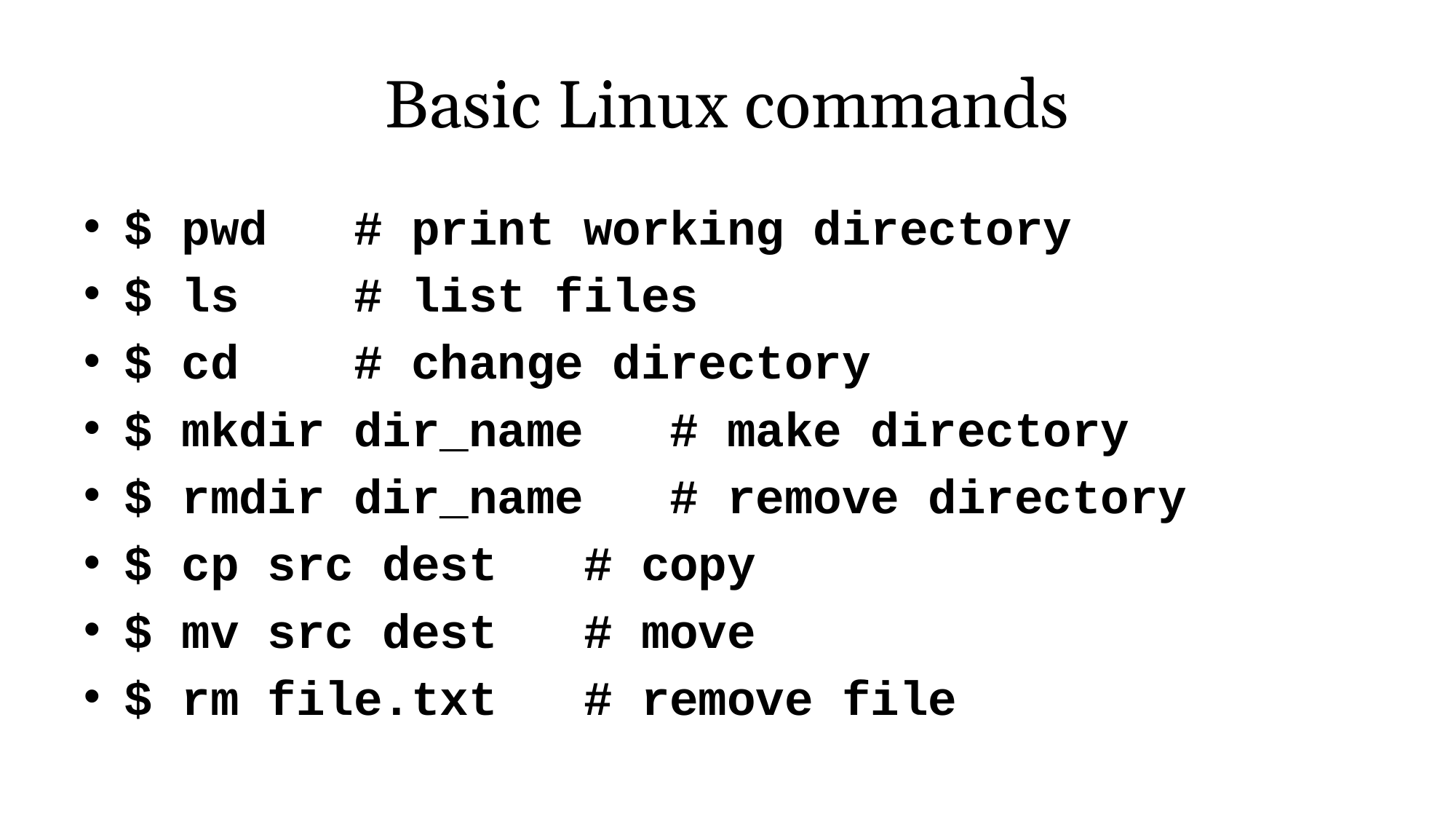

# Basic Linux commands
$ pwd   # print working directory
$ ls    # list files
$ cd    # change directory
$ mkdir dir_name   # make directory
$ rmdir dir_name   # remove directory
$ cp src dest   # copy
$ mv src dest   # move
$ rm file.txt   # remove file